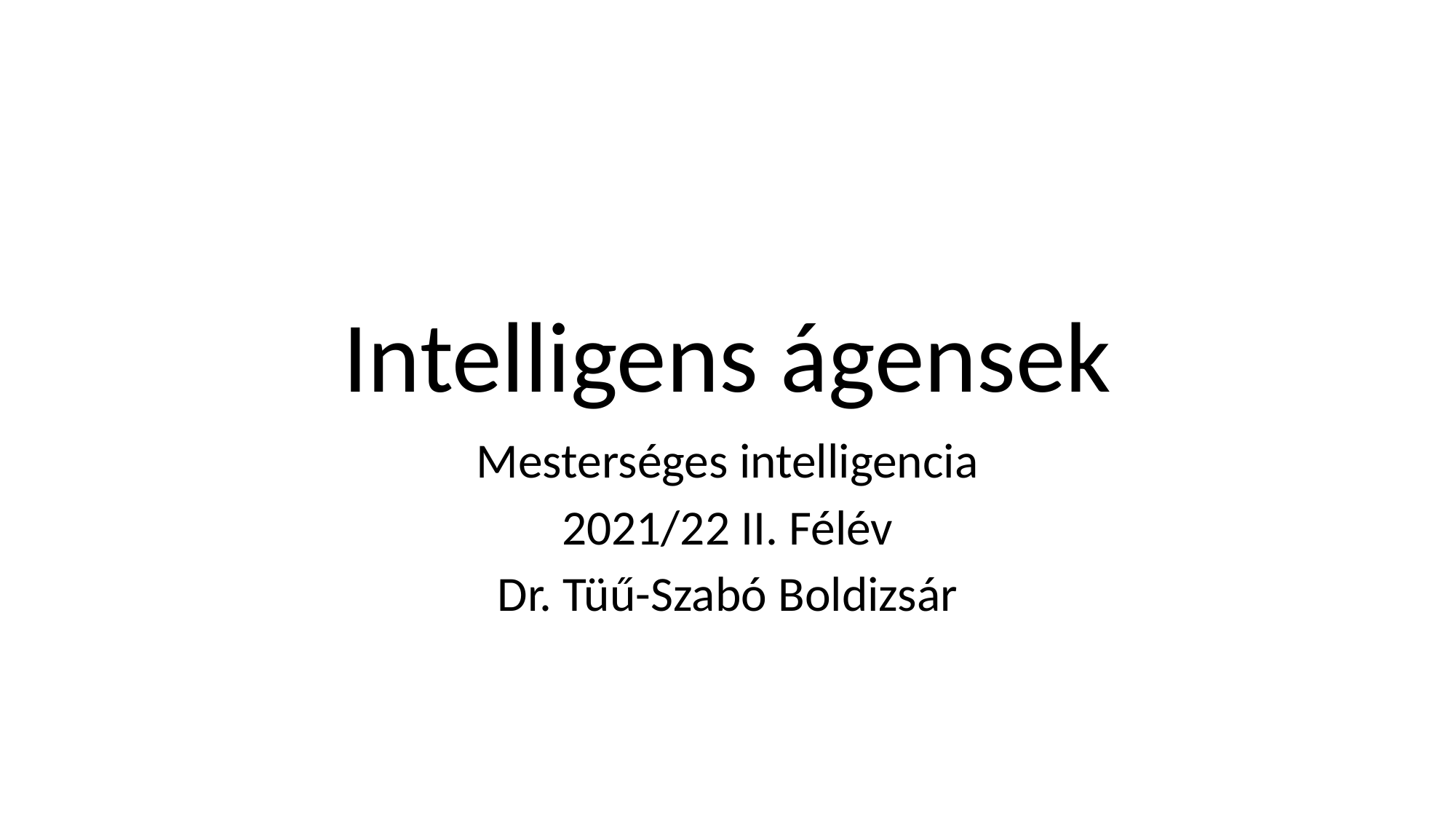

# Intelligens ágensek
Mesterséges intelligencia
2021/22 II. Félév
Dr. Tüű-Szabó Boldizsár